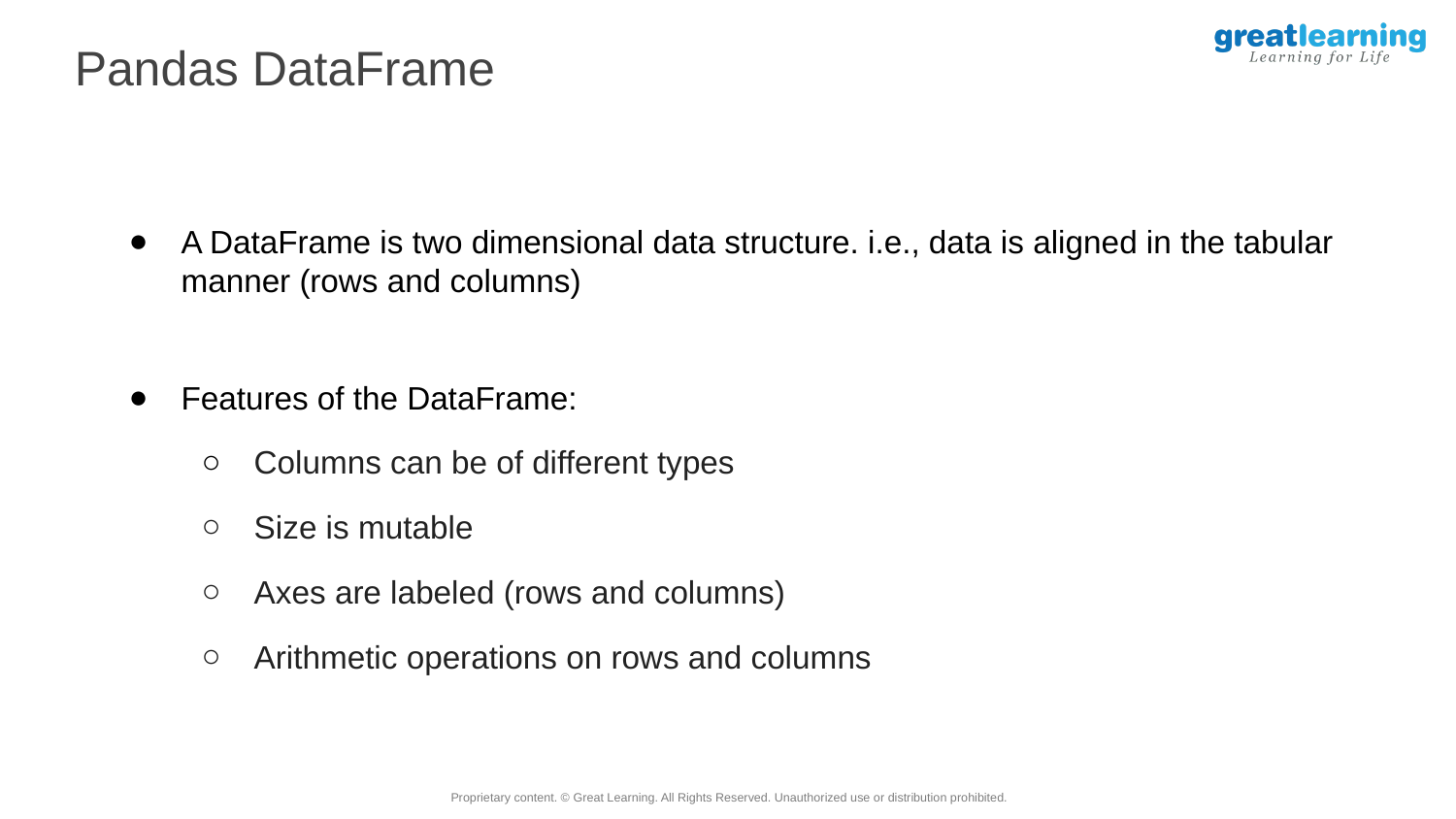

Pandas DataFrame
A DataFrame is two dimensional data structure. i.e., data is aligned in the tabular manner (rows and columns)

Features of the DataFrame:
Columns can be of different types
Size is mutable
Axes are labeled (rows and columns)
Arithmetic operations on rows and columns